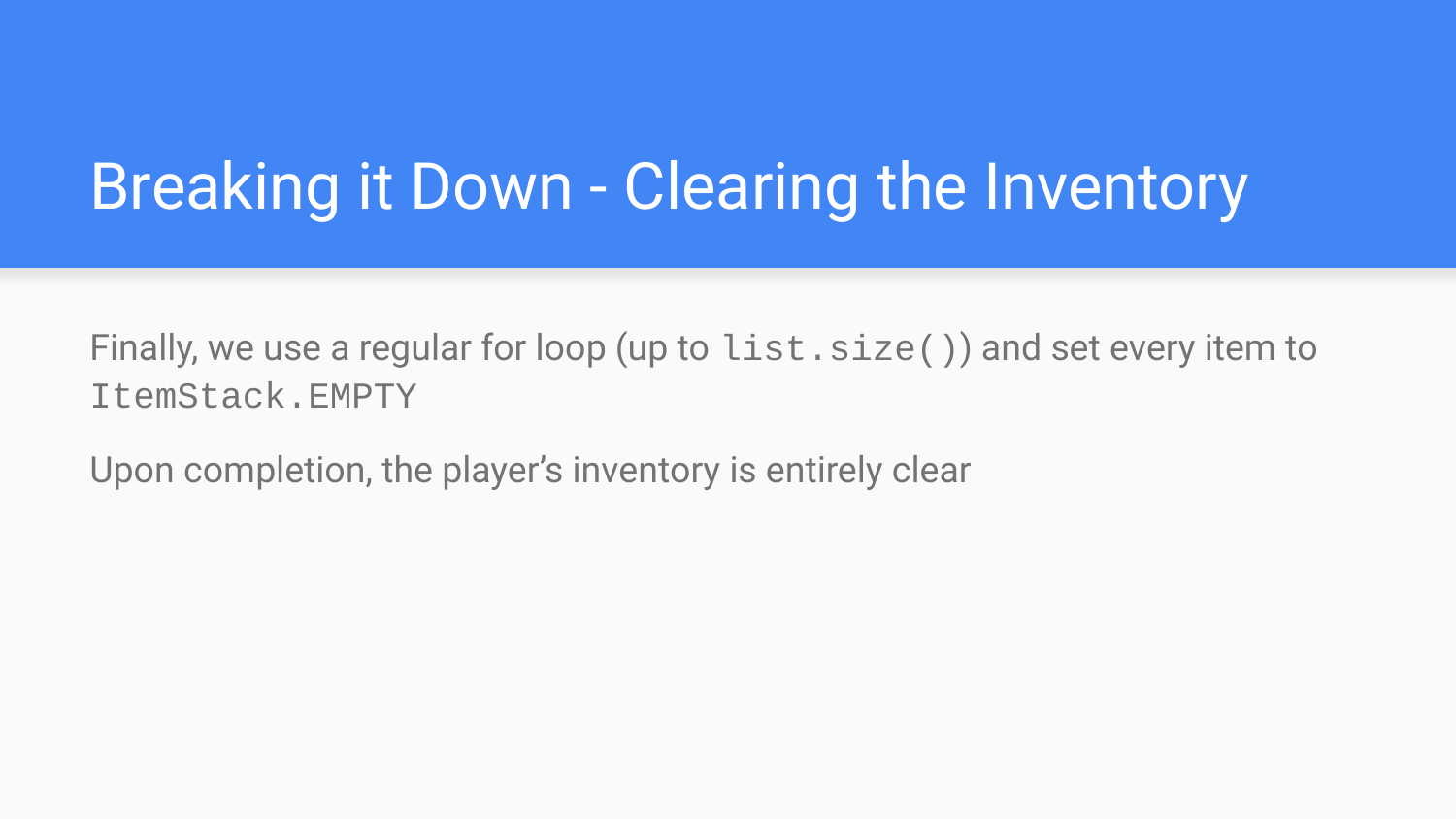

# Breaking it Down - Clearing the Inventory
Finally, we use a regular for loop (up to list.size()) and set every item to ItemStack.EMPTY
Upon completion, the player’s inventory is entirely clear